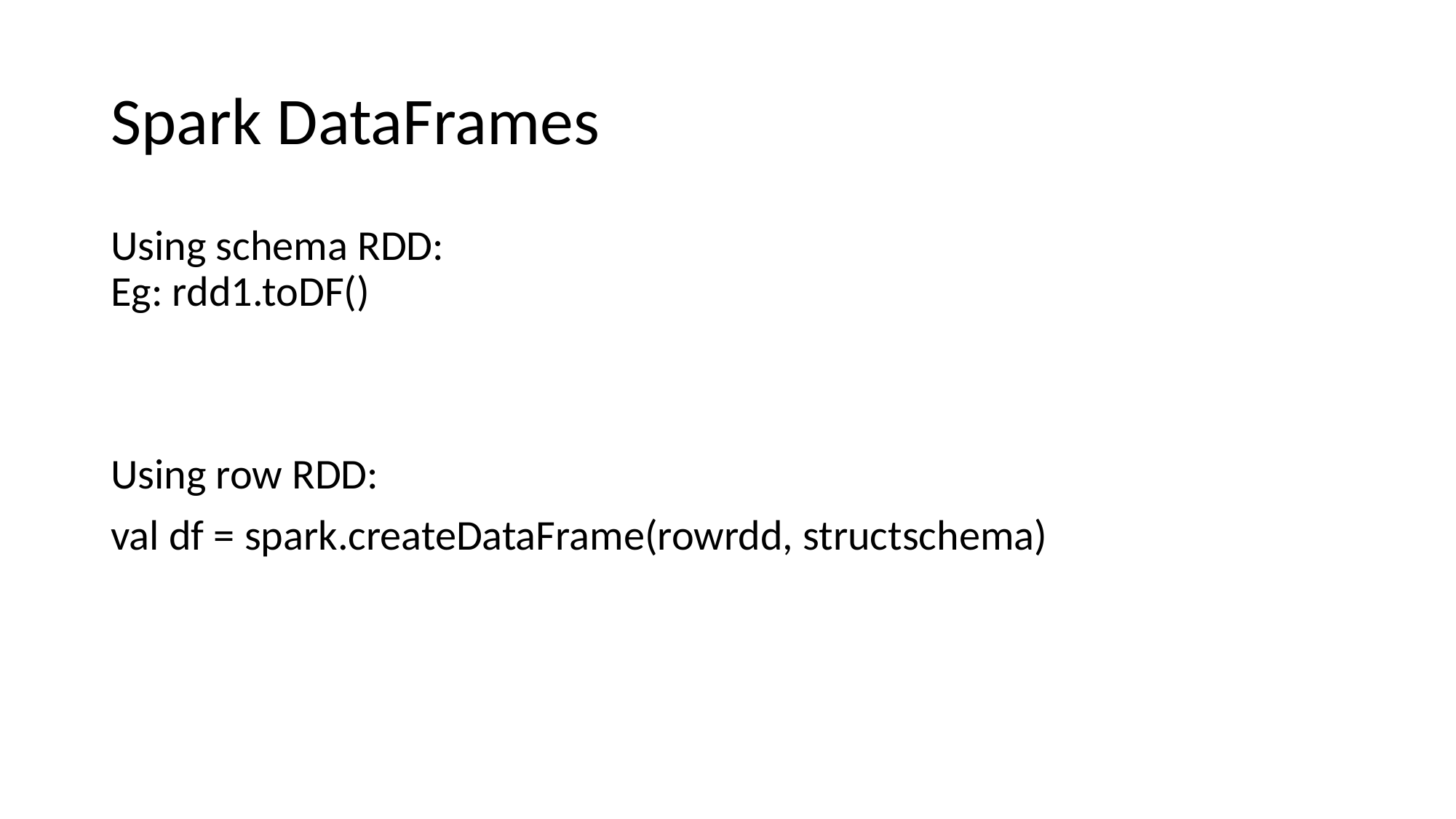

# Spark DataFrames
Using schema RDD:
Eg: rdd1.toDF()

Using row RDD:
val df = spark.createDataFrame(rowrdd, structschema)